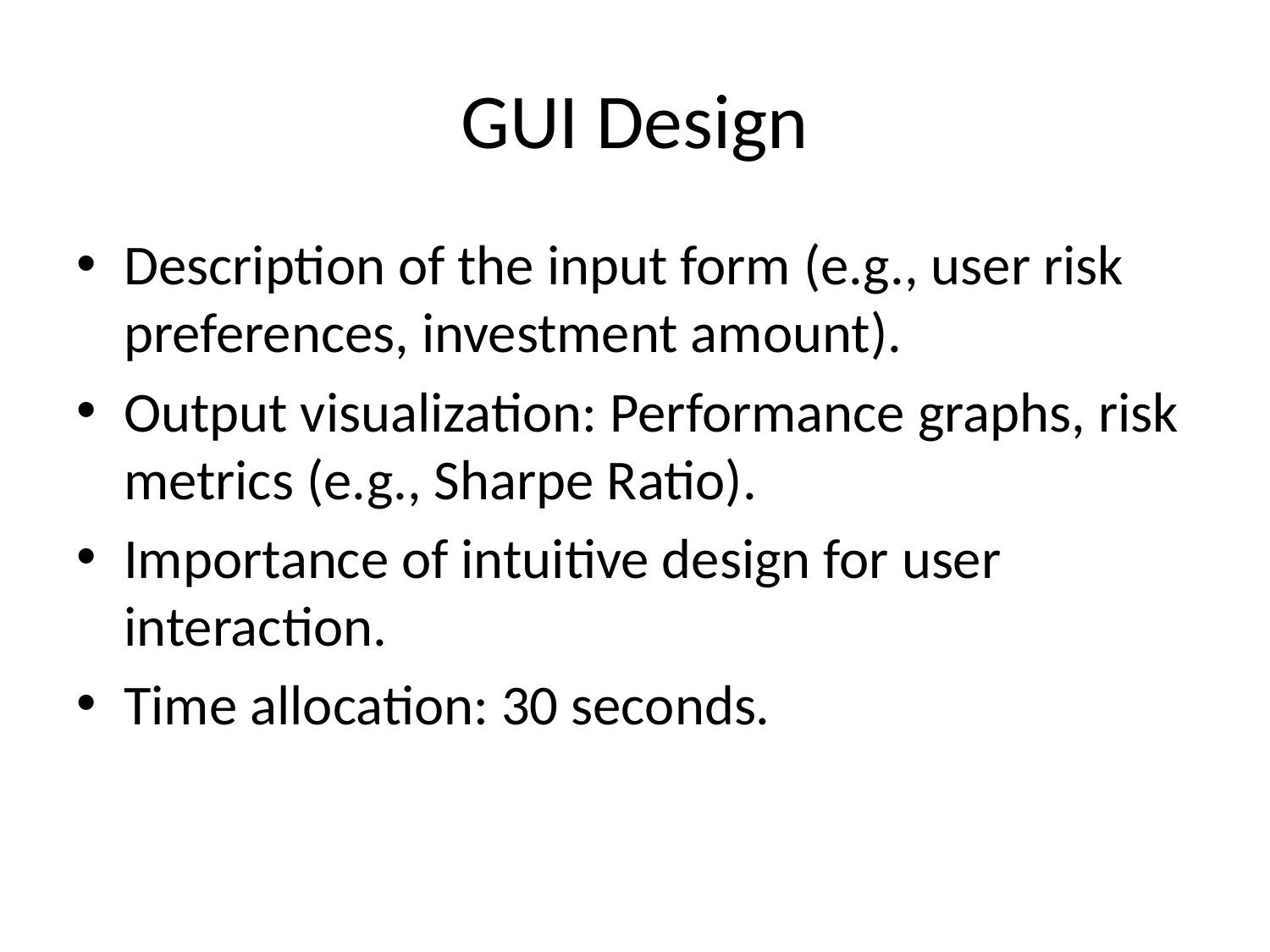

# GUI Design
Description of the input form (e.g., user risk preferences, investment amount).
Output visualization: Performance graphs, risk metrics (e.g., Sharpe Ratio).
Importance of intuitive design for user interaction.
Time allocation: 30 seconds.